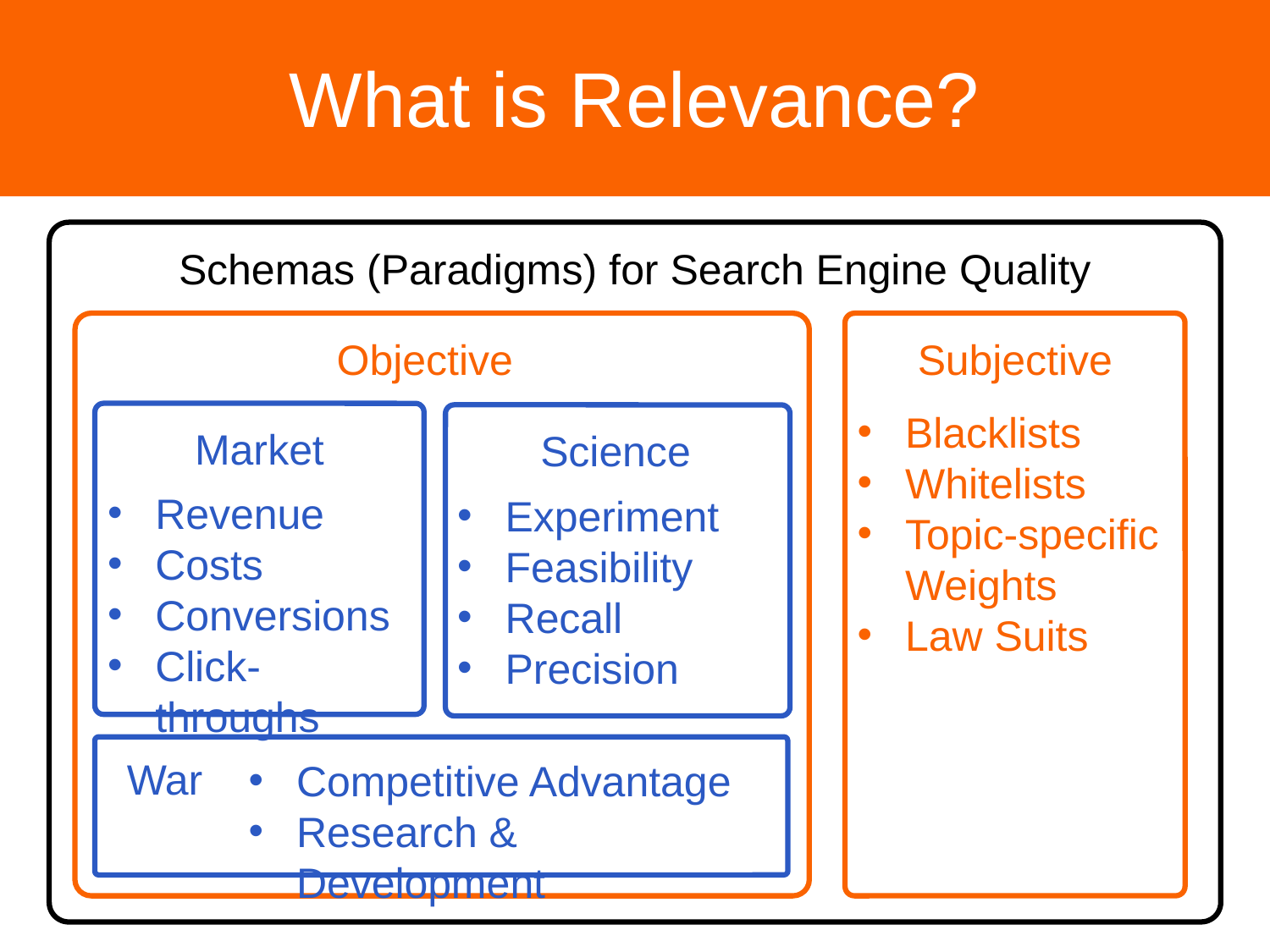

# What is Relevance?

Schemas (Paradigms) for Search Engine Quality

Subjective
Objective
Blacklists
Whitelists
Topic-specific Weights
Law Suits

Market
Science
Revenue
Costs
Conversions
Click-throughs
Experiment
Feasibility
Recall
Precision

War
Competitive Advantage
Research & Development